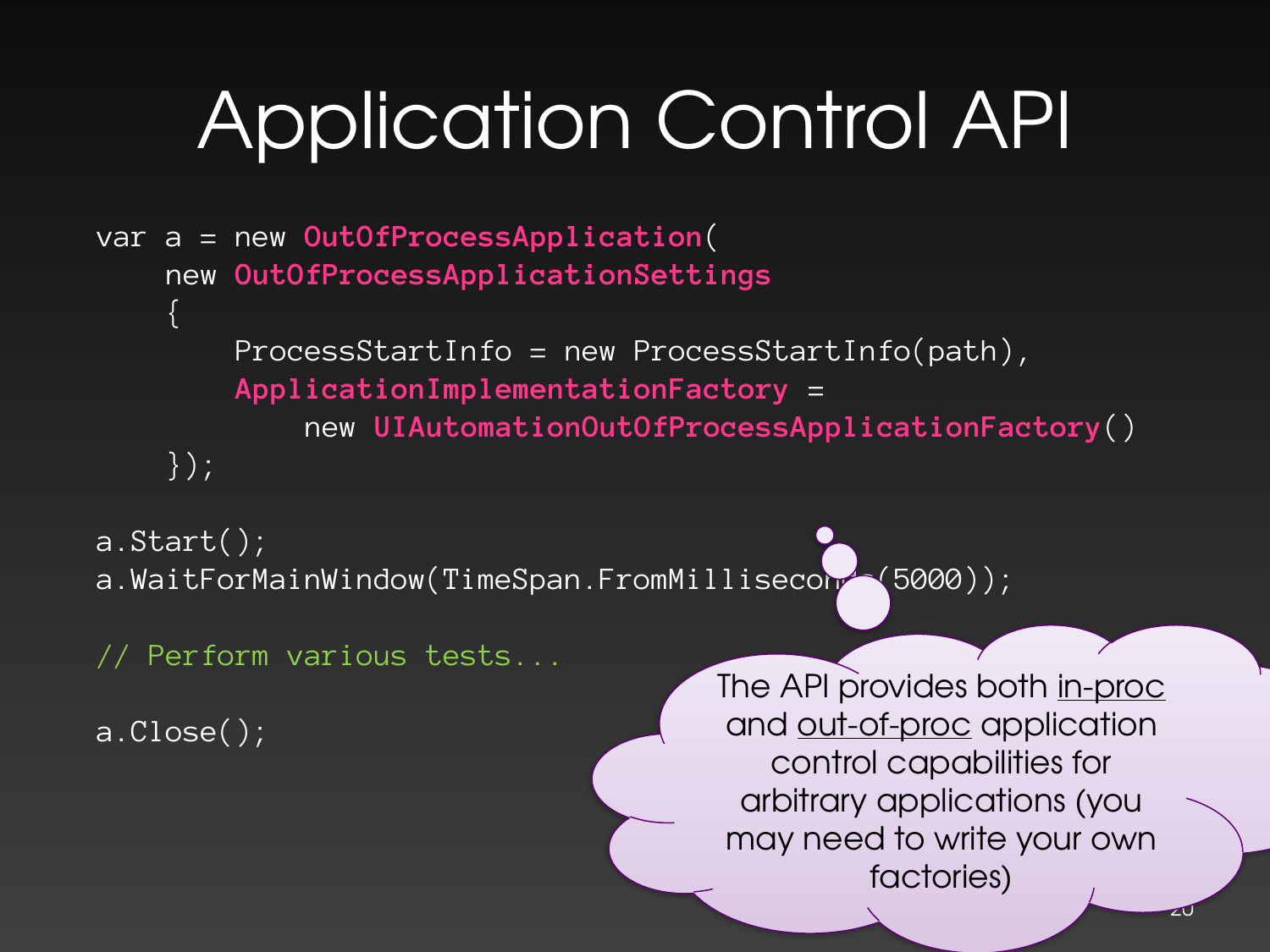

# Application Control API
var a = new OutOfProcessApplication(
    new OutOfProcessApplicationSettings
    {
        ProcessStartInfo = new ProcessStartInfo(path),
        ApplicationImplementationFactory =
            new UIAutomationOutOfProcessApplicationFactory()
    });

a.Start();
a.WaitForMainWindow(TimeSpan.FromMilliseconds(5000));

// Perform various tests...

a.Close();

The API provides both in-proc and out-of-proc application control capabilities for arbitrary applications (you may need to write your own factories)
20